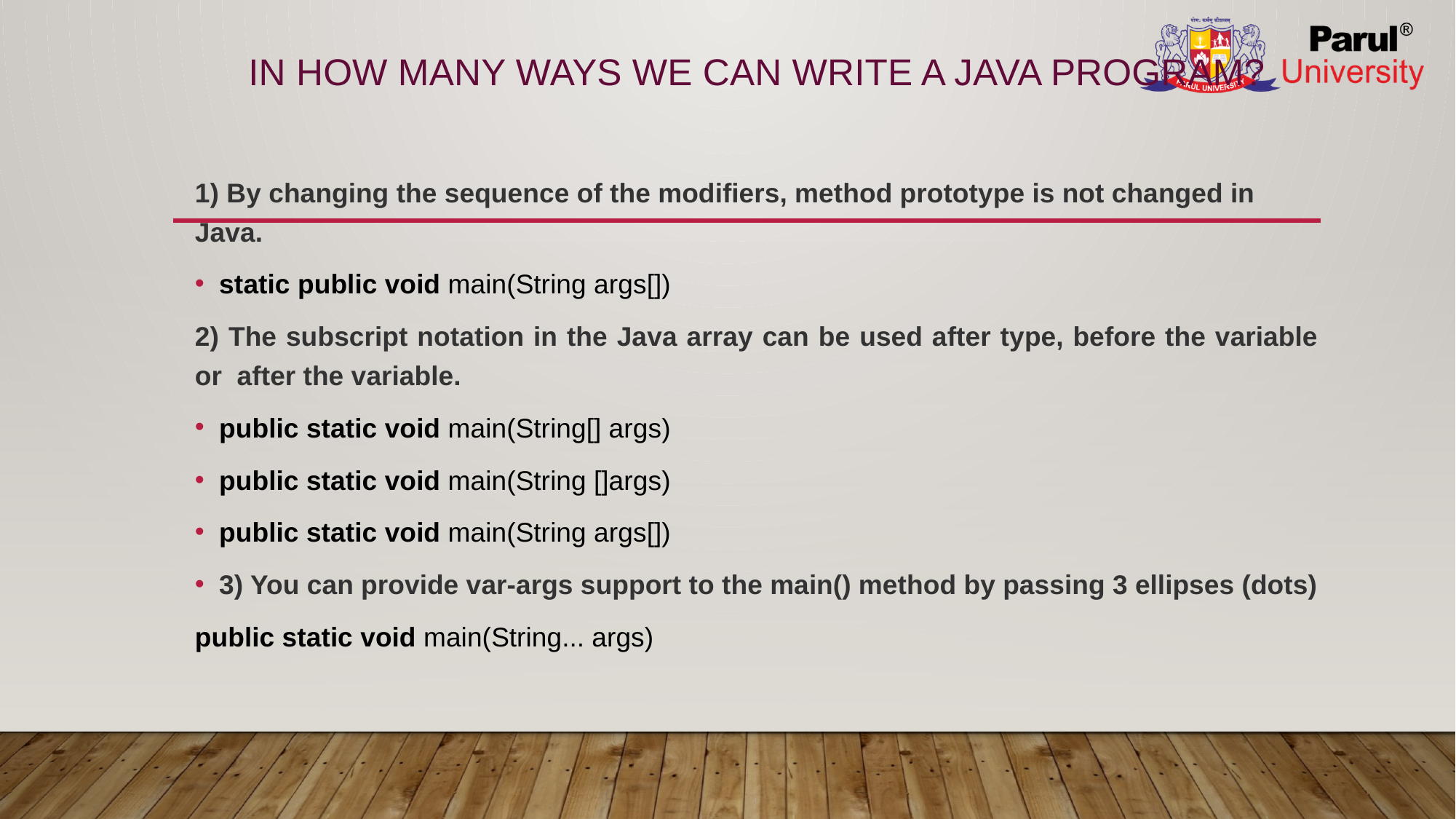

# In how many ways we can write a Java program?
1) By changing the sequence of the modifiers, method prototype is not changed in Java.
static public void main(String args[])
2) The subscript notation in the Java array can be used after type, before the variable or  after the variable.
public static void main(String[] args)
public static void main(String []args)
public static void main(String args[])
3) You can provide var-args support to the main() method by passing 3 ellipses (dots)
public static void main(String... args)